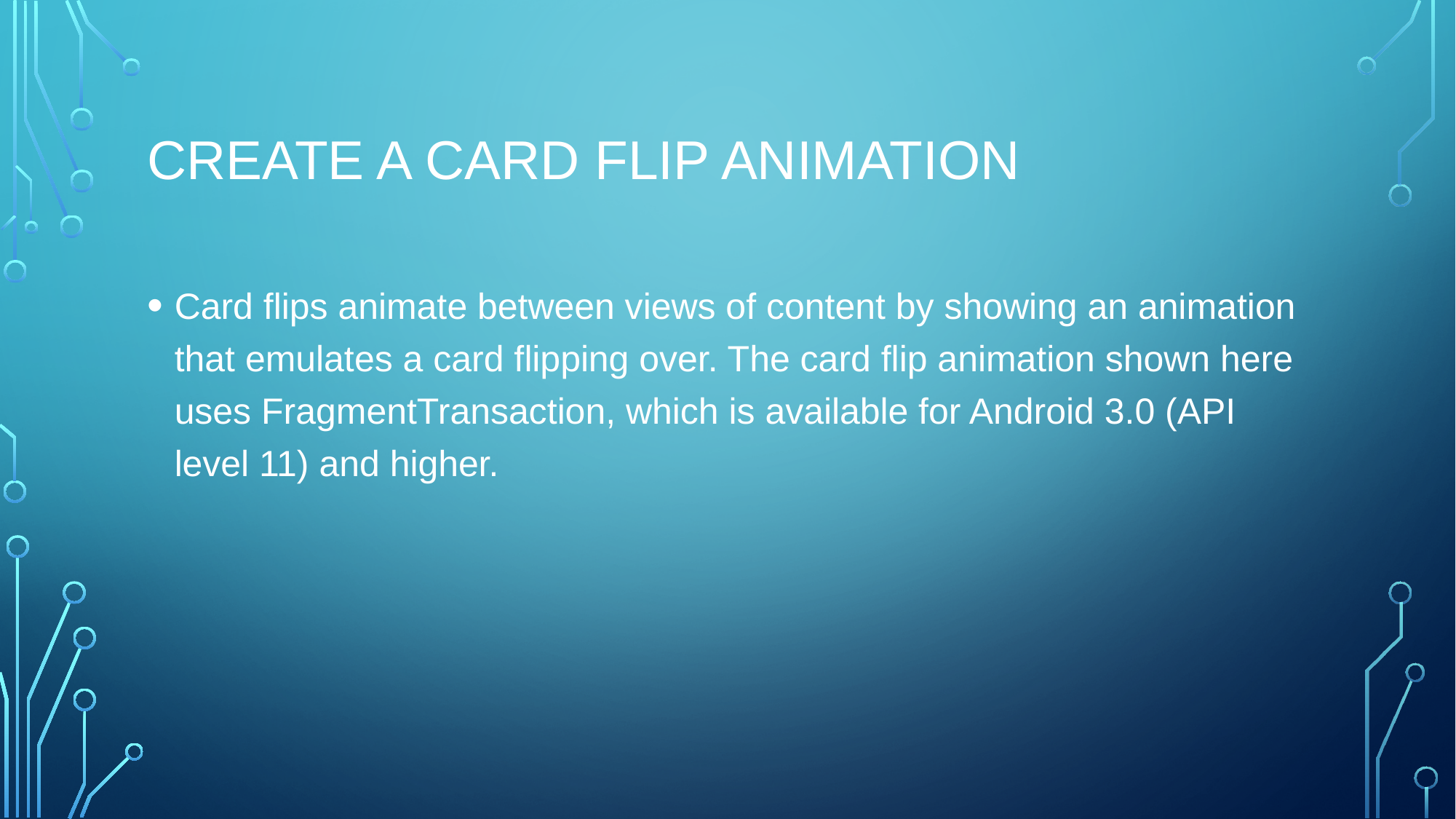

# Create a card flip animation
Card flips animate between views of content by showing an animation that emulates a card flipping over. The card flip animation shown here uses FragmentTransaction, which is available for Android 3.0 (API level 11) and higher.